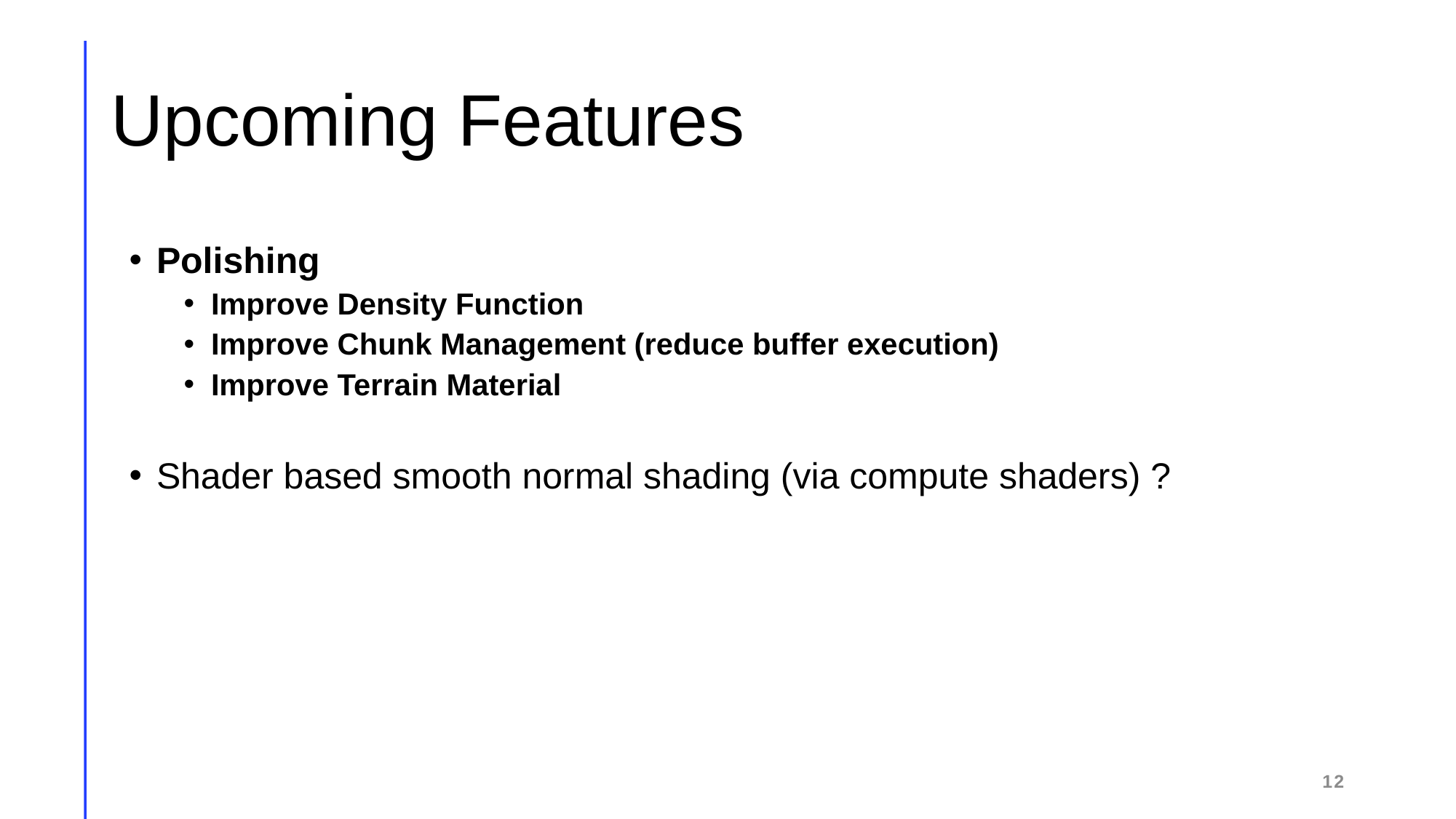

# Upcoming Features
Polishing
Improve Density Function
Improve Chunk Management (reduce buffer execution)
Improve Terrain Material

Shader based smooth normal shading (via compute shaders) ?

12